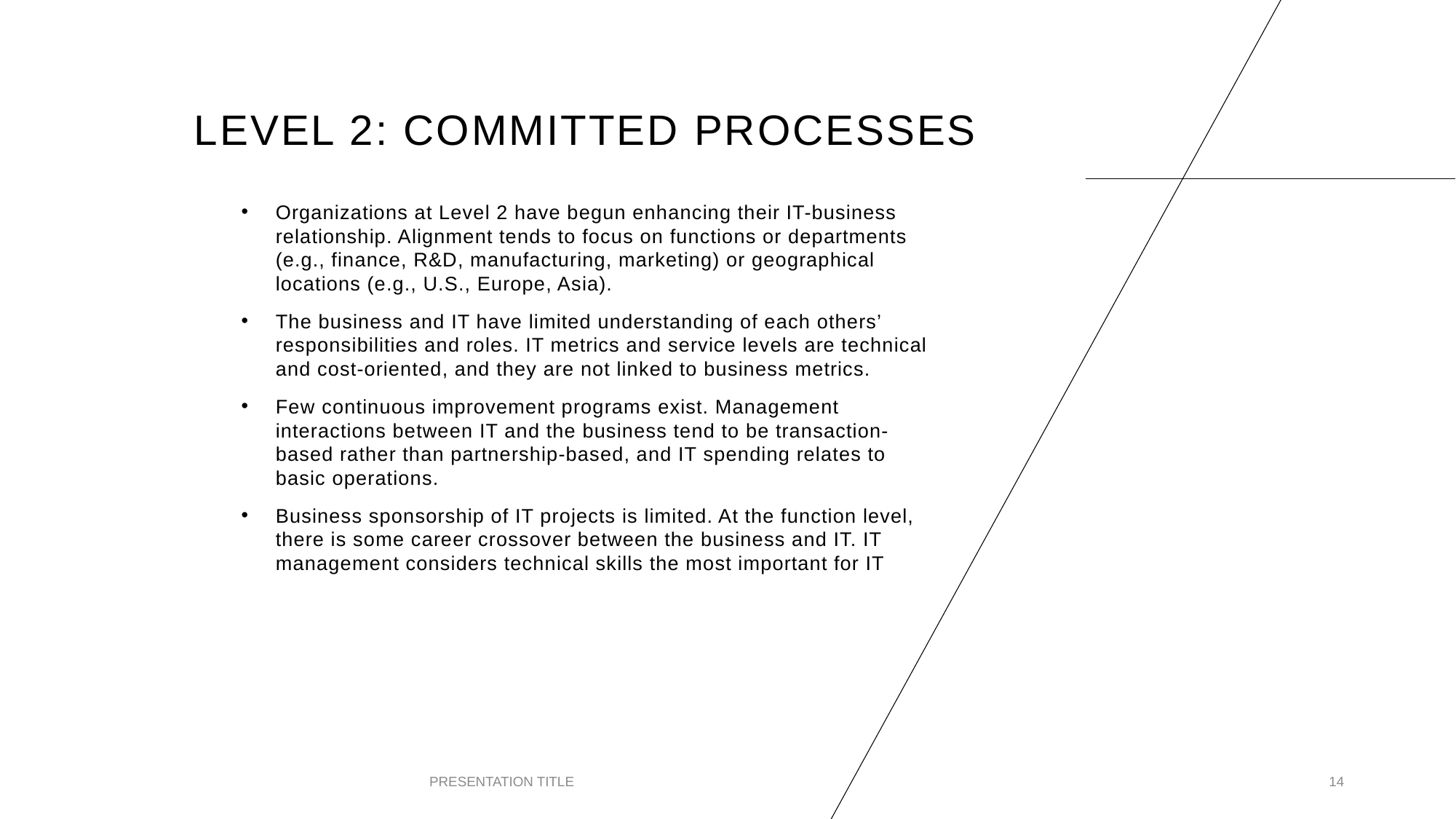

# Level 2: Committed processes
Organizations at Level 2 have begun enhancing their IT-business relationship. Alignment tends to focus on functions or departments (e.g., finance, R&D, manufacturing, marketing) or geographical locations (e.g., U.S., Europe, Asia).
The business and IT have limited understanding of each others’ responsibilities and roles. IT metrics and service levels are technical and cost-oriented, and they are not linked to business metrics.
Few continuous improvement programs exist. Management interactions between IT and the business tend to be transaction-based rather than partnership-based, and IT spending relates to basic operations.
Business sponsorship of IT projects is limited. At the function level, there is some career crossover between the business and IT. IT management considers technical skills the most important for IT
PRESENTATION TITLE
14